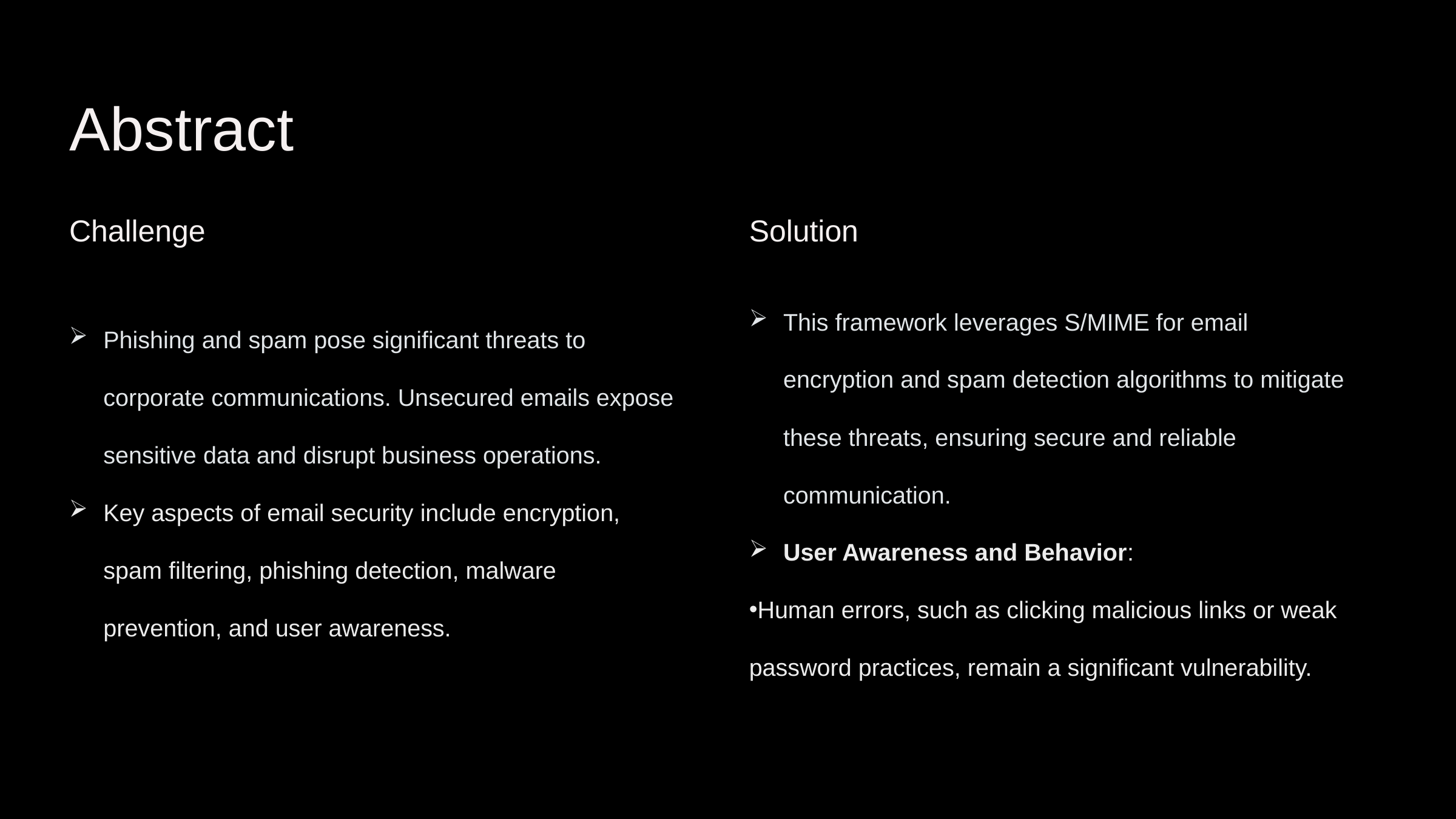

Abstract
Challenge
Solution
This framework leverages S/MIME for email encryption and spam detection algorithms to mitigate these threats, ensuring secure and reliable communication.
User Awareness and Behavior:
Human errors, such as clicking malicious links or weak password practices, remain a significant vulnerability.

Phishing and spam pose significant threats to corporate communications. Unsecured emails expose sensitive data and disrupt business operations.
Key aspects of email security include encryption, spam filtering, phishing detection, malware prevention, and user awareness.